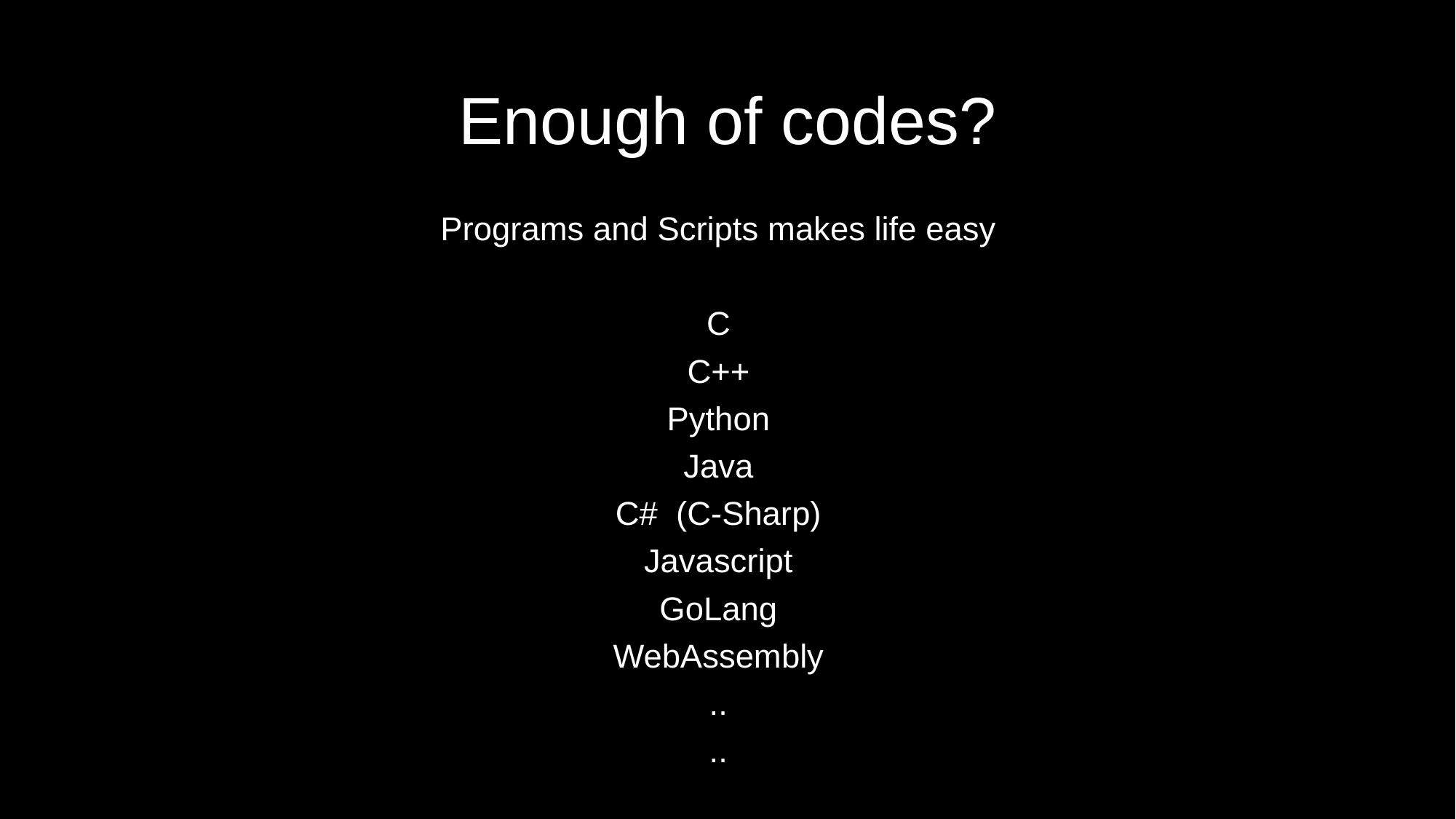

# Enough of codes?
Programs and Scripts makes life easy

C
C++
Python
Java
C#  (C-Sharp)
Javascript
GoLang
WebAssembly
..
..